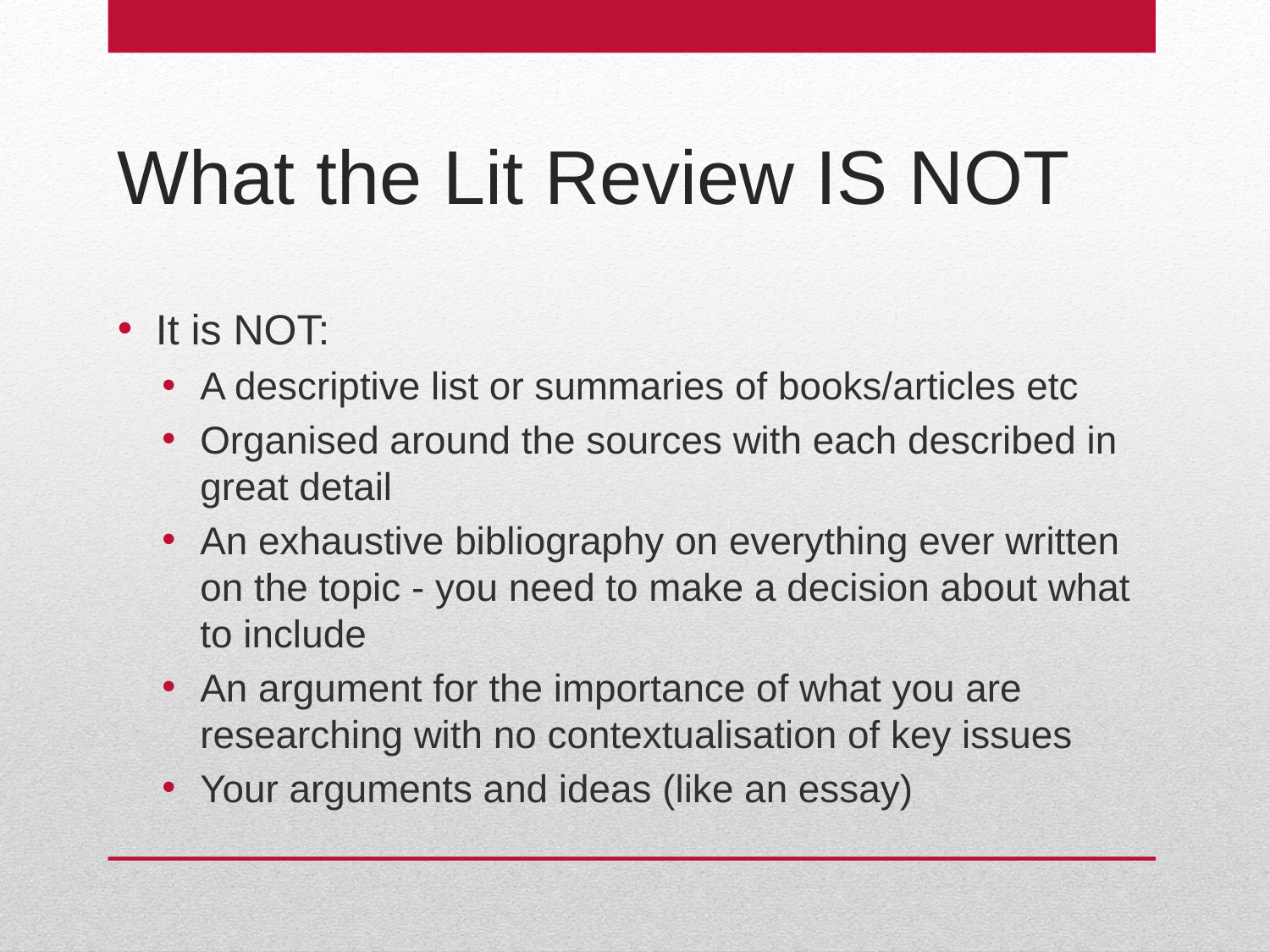

# What the Lit Review IS NOT
It is NOT:
A descriptive list or summaries of books/articles etc
Organised around the sources with each described in great detail
An exhaustive bibliography on everything ever written on the topic - you need to make a decision about what to include
An argument for the importance of what you are researching with no contextualisation of key issues
Your arguments and ideas (like an essay)